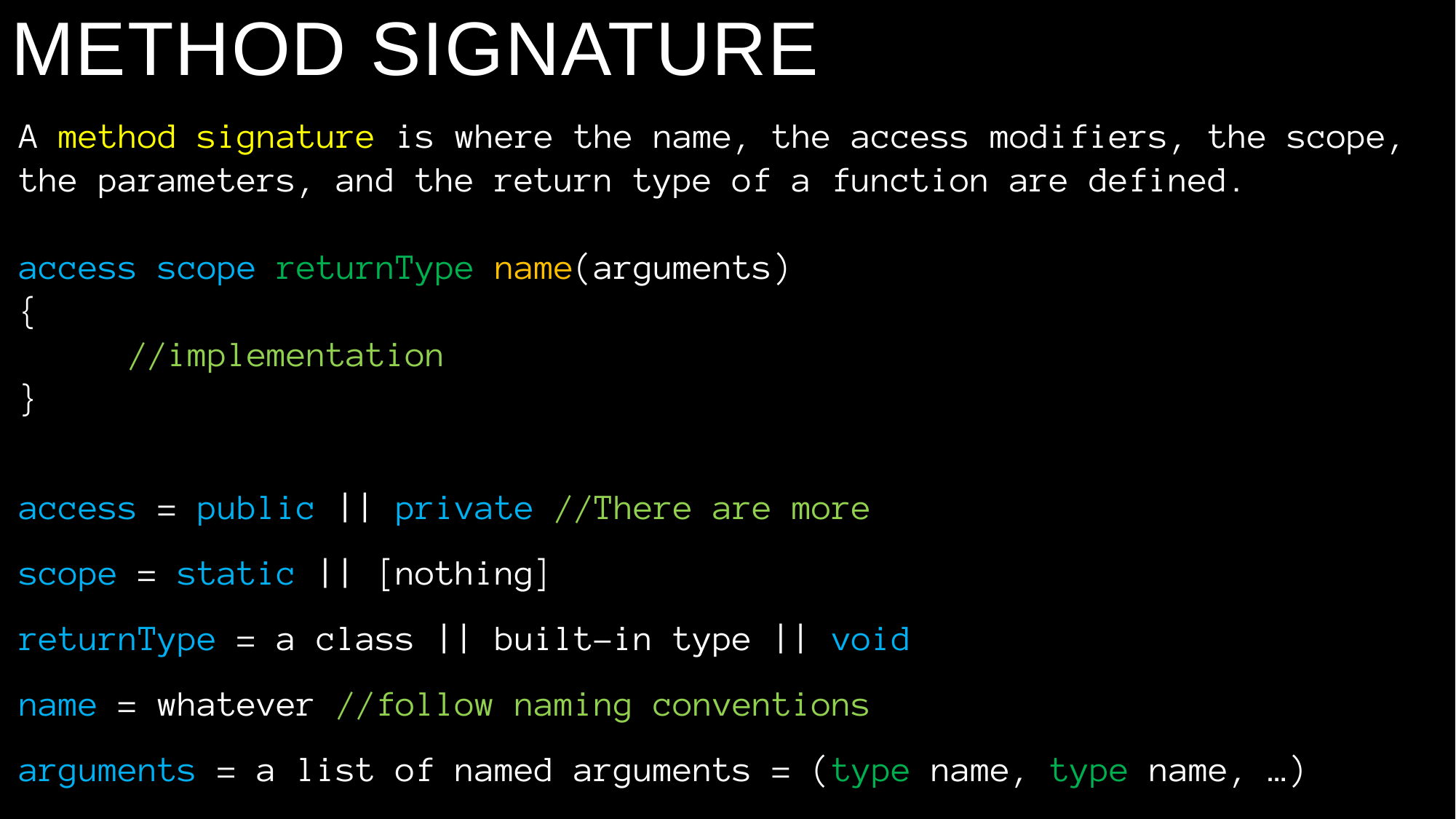

# Method Signature
A method signature is where the name, the access modifiers, the scope, the parameters, and the return type of a function are defined.
access scope returnType name(arguments)
{
	//implementation
}

access = public || private //There are more
scope = static || [nothing]
returnType = a class || built-in type || void
name = whatever //follow naming conventions
arguments = a list of named arguments = (type name, type name, …)